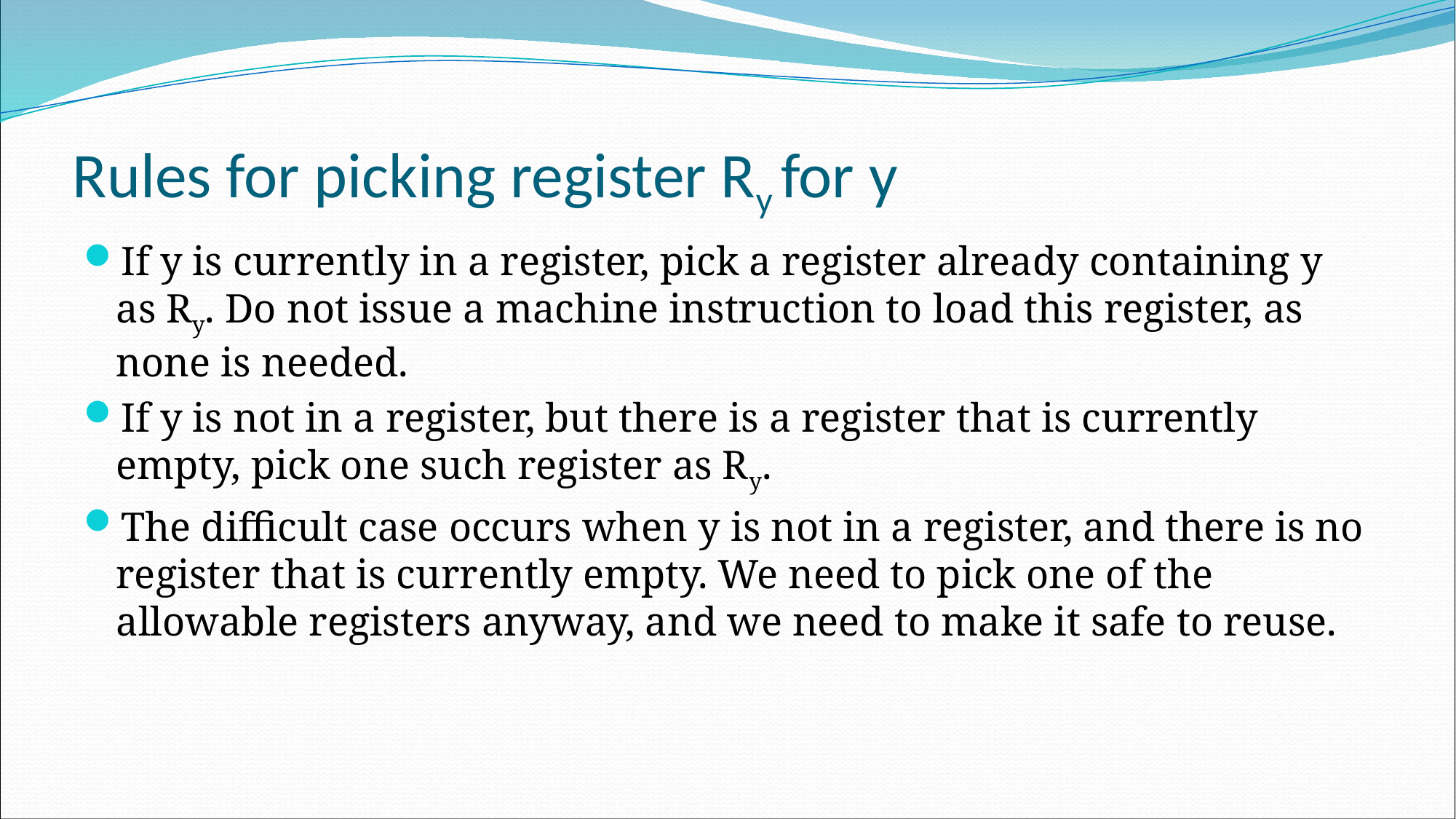

Rules for picking register Ry for y
If y is currently in a register, pick a register already containing y as Ry. Do not issue a machine instruction to load this register, as none is needed.
If y is not in a register, but there is a register that is currently empty, pick one such register as Ry.
The difficult case occurs when y is not in a register, and there is no register that is currently empty. We need to pick one of the allowable registers anyway, and we need to make it safe to reuse.